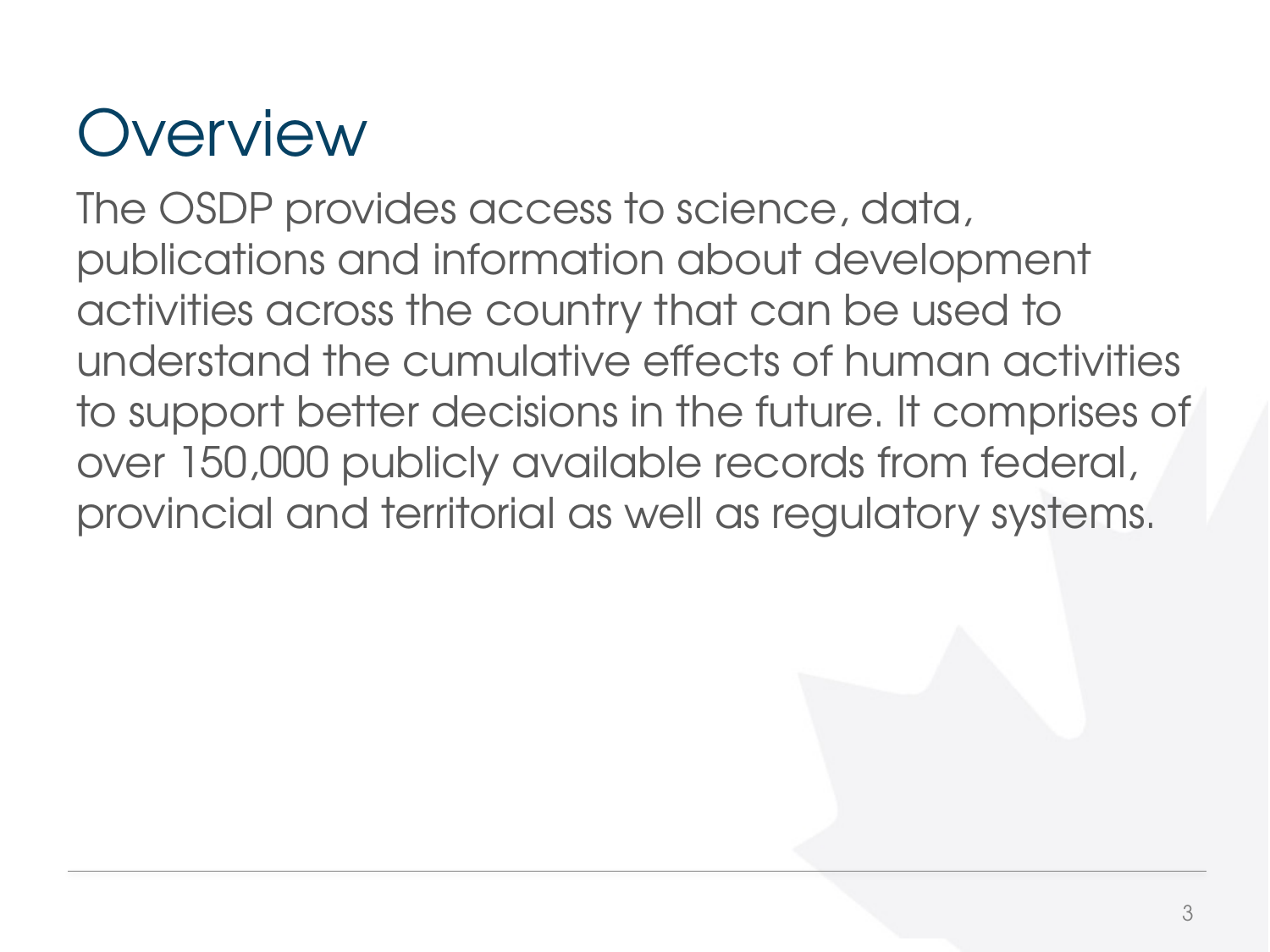

# Overview
The OSDP provides access to science, data, publications and information about development activities across the country that can be used to understand the cumulative effects of human activities to support better decisions in the future. It comprises of over 150,000 publicly available records from federal, provincial and territorial as well as regulatory systems.

3